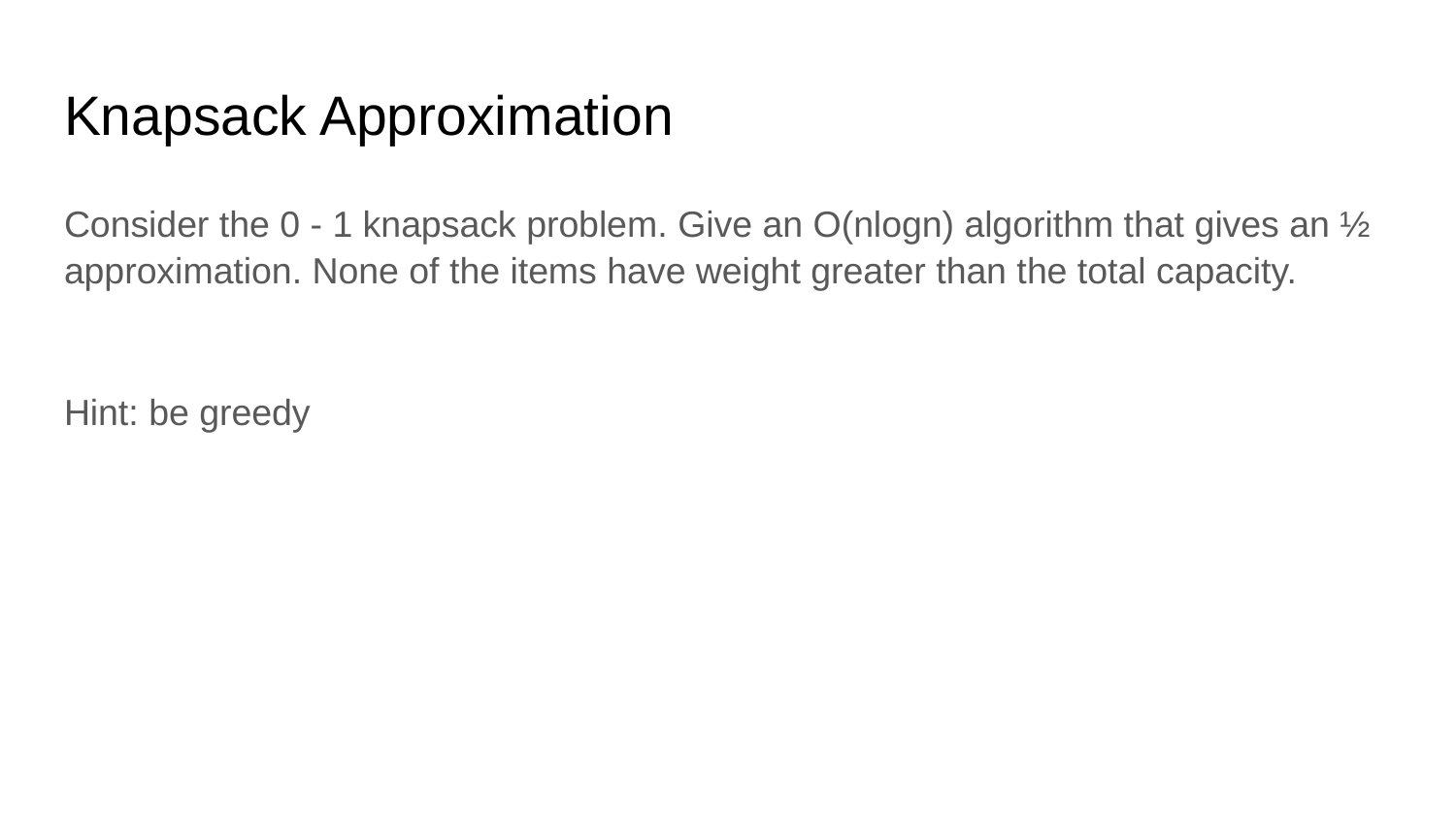

# Knapsack Approximation
Consider the 0 - 1 knapsack problem. Give an O(nlogn) algorithm that gives an ½ approximation. None of the items have weight greater than the total capacity.

Hint: be greedy